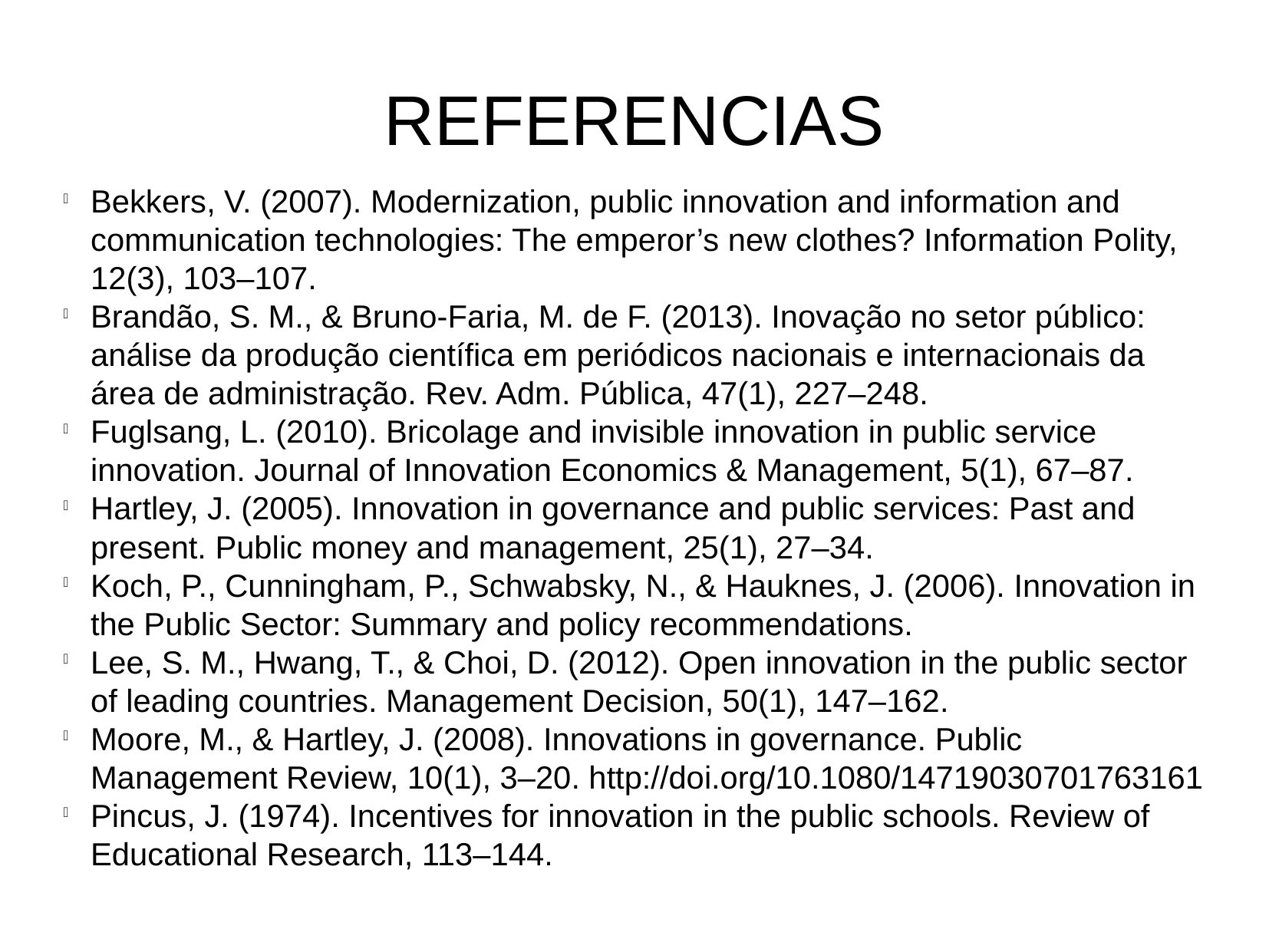

REFERENCIAS
Bekkers, V. (2007). Modernization, public innovation and information and communication technologies: The emperor’s new clothes? Information Polity, 12(3), 103–107.
Brandão, S. M., & Bruno-Faria, M. de F. (2013). Inovação no setor público: análise da produção científica em periódicos nacionais e internacionais da área de administração. Rev. Adm. Pública, 47(1), 227–248.
Fuglsang, L. (2010). Bricolage and invisible innovation in public service innovation. Journal of Innovation Economics & Management, 5(1), 67–87.
Hartley, J. (2005). Innovation in governance and public services: Past and present. Public money and management, 25(1), 27–34.
Koch, P., Cunningham, P., Schwabsky, N., & Hauknes, J. (2006). Innovation in the Public Sector: Summary and policy recommendations.
Lee, S. M., Hwang, T., & Choi, D. (2012). Open innovation in the public sector of leading countries. Management Decision, 50(1), 147–162.
Moore, M., & Hartley, J. (2008). Innovations in governance. Public Management Review, 10(1), 3–20. http://doi.org/10.1080/14719030701763161
Pincus, J. (1974). Incentives for innovation in the public schools. Review of Educational Research, 113–144.